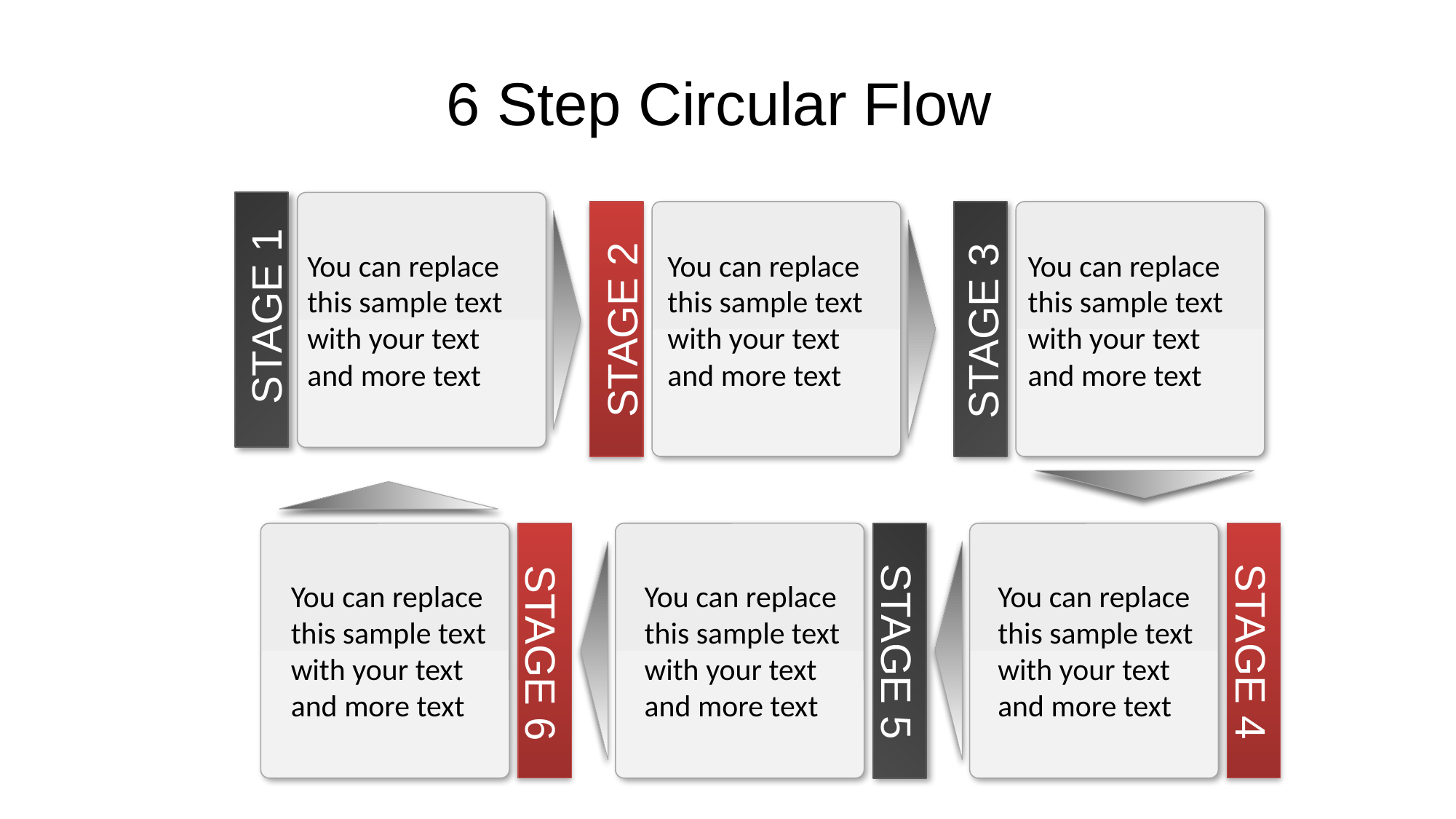

# 6 Step Circular Flow

STAGE 1

You can replace this sample text with your text and more text

STAGE 2

You can replace this sample text with your text and more text

STAGE 3

You can replace this sample text with your text and more text

You can replace this sample text with your text and more text

STAGE 6

You can replace this sample text with your text and more text

STAGE 5

You can replace this sample text with your text and more text

STAGE 4